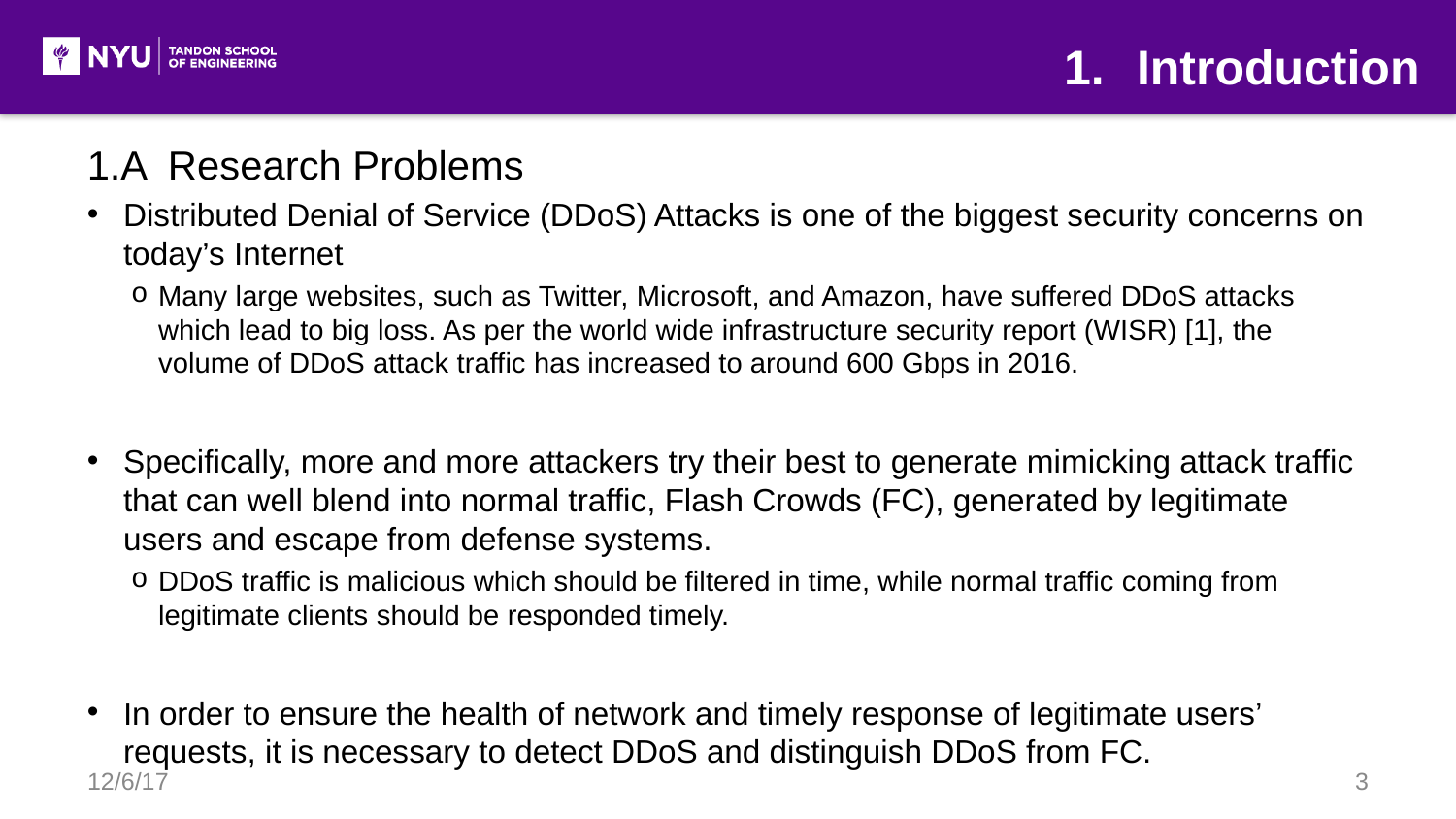

Introduction

1.A  Research Problems
Distributed Denial of Service (DDoS) Attacks is one of the biggest security concerns on today’s Internet
Many large websites, such as Twitter, Microsoft, and Amazon, have suffered DDoS attacks which lead to big loss. As per the world wide infrastructure security report (WISR) [1], the volume of DDoS attack traffic has increased to around 600 Gbps in 2016.

Specifically, more and more attackers try their best to generate mimicking attack traffic that can well blend into normal traffic, Flash Crowds (FC), generated by legitimate users and escape from defense systems.
DDoS traffic is malicious which should be filtered in time, while normal traffic coming from legitimate clients should be responded timely.

In order to ensure the health of network and timely response of legitimate users’ requests, it is necessary to detect DDoS and distinguish DDoS from FC.
12/6/17
3